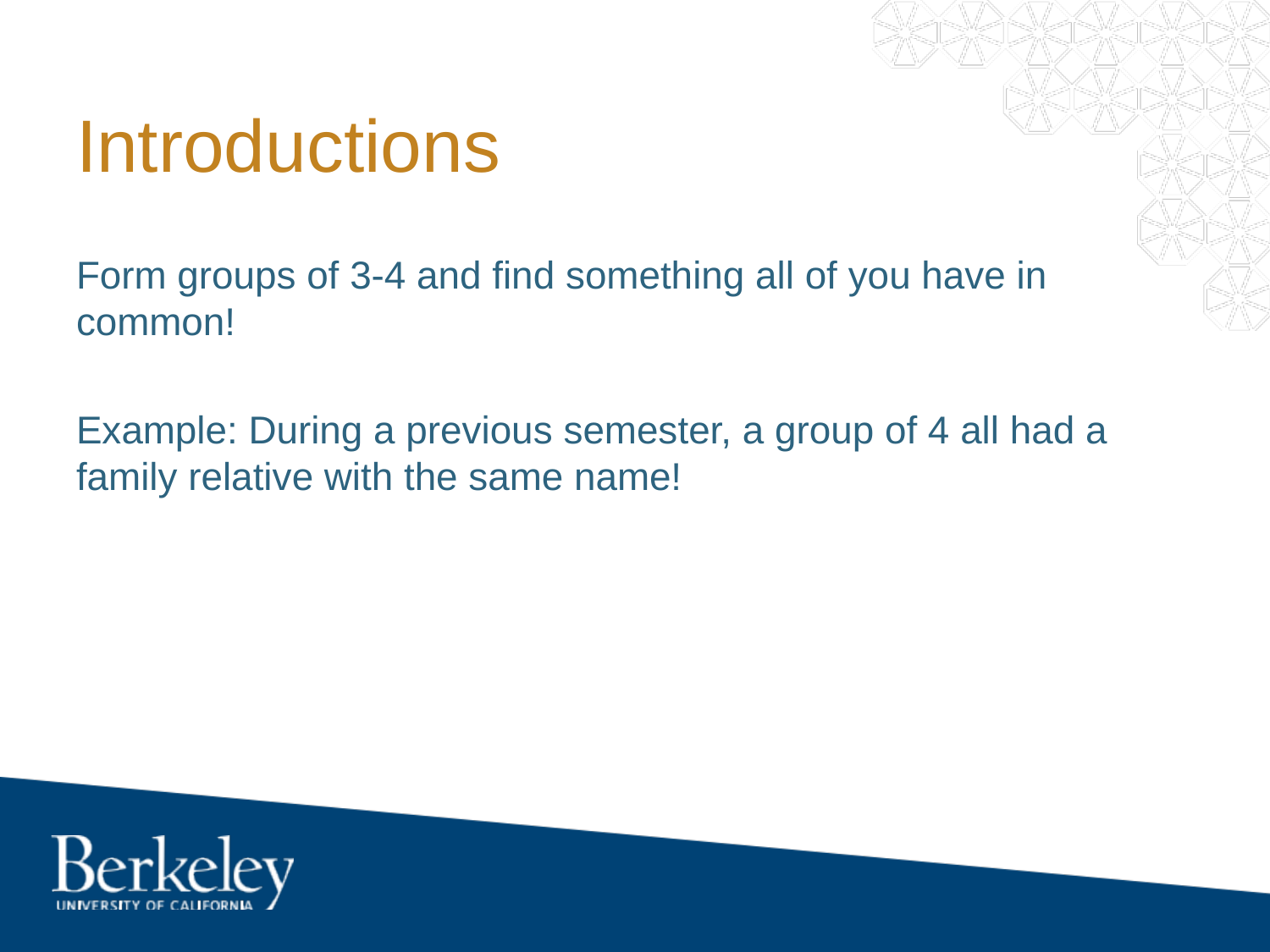

# Introductions
Form groups of 3-4 and find something all of you have in common!

Example: During a previous semester, a group of 4 all had a family relative with the same name!